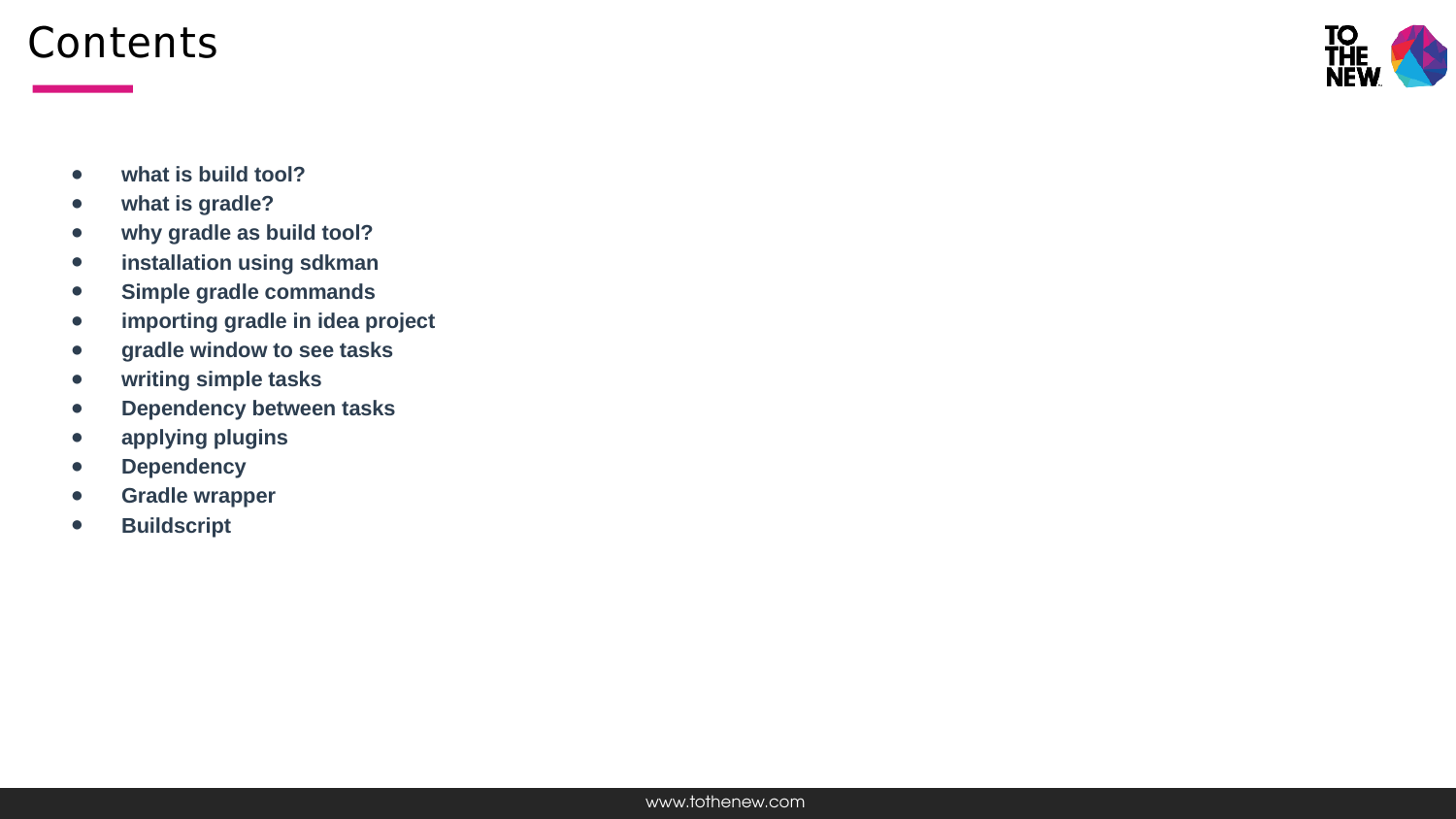

# Contents
what is build tool?
what is gradle?
why gradle as build tool?
installation using sdkman
Simple gradle commands
importing gradle in idea project
gradle window to see tasks
writing simple tasks
Dependency between tasks
applying plugins
Dependency
Gradle wrapper
Buildscript